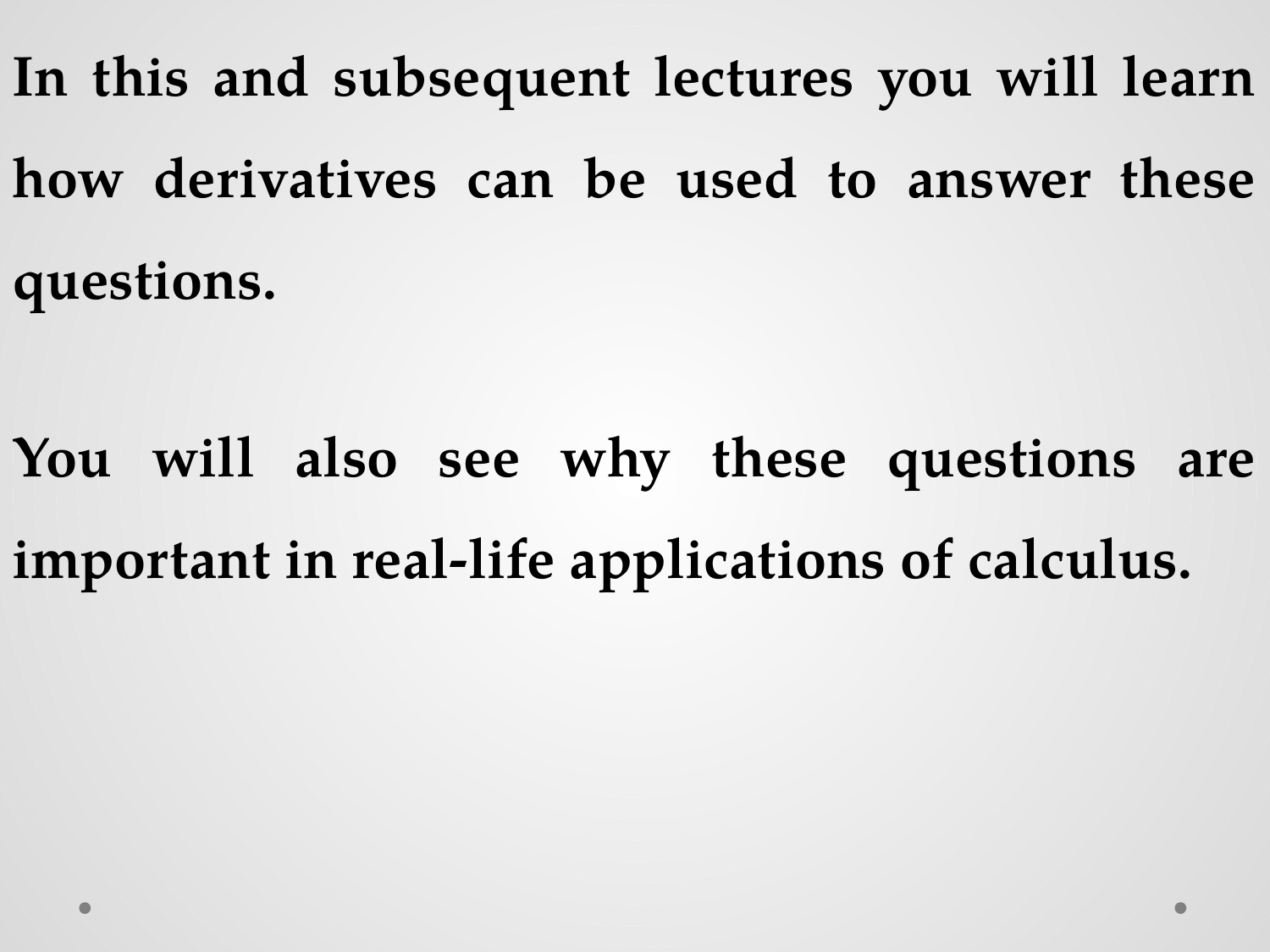

In this and subsequent lectures you will learn how derivatives can be used to answer these questions.
You will also see why these questions are important in real-life applications of calculus.